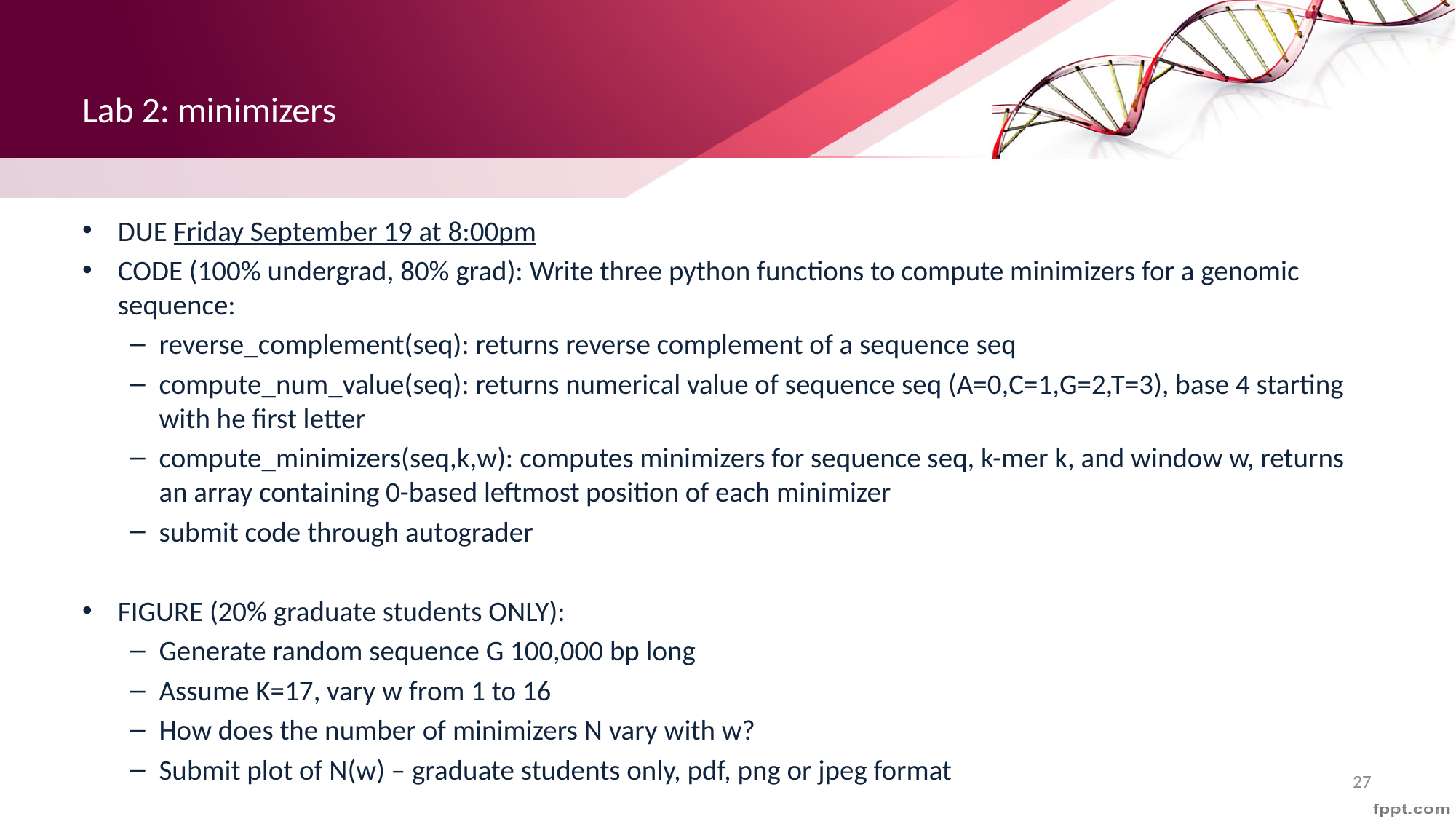

# Lab 2: minimizers
DUE Friday September 19 at 8:00pm
CODE (100% undergrad, 80% grad): Write three python functions to compute minimizers for a genomic sequence:
reverse_complement(seq): returns reverse complement of a sequence seq
compute_num_value(seq): returns numerical value of sequence seq (A=0,C=1,G=2,T=3), base 4 starting with he first letter
compute_minimizers(seq,k,w): computes minimizers for sequence seq, k-mer k, and window w, returns an array containing 0-based leftmost position of each minimizer
submit code through autograder

FIGURE (20% graduate students ONLY):
Generate random sequence G 100,000 bp long
Assume K=17, vary w from 1 to 16
How does the number of minimizers N vary with w?
Submit plot of N(w) – graduate students only, pdf, png or jpeg format

27